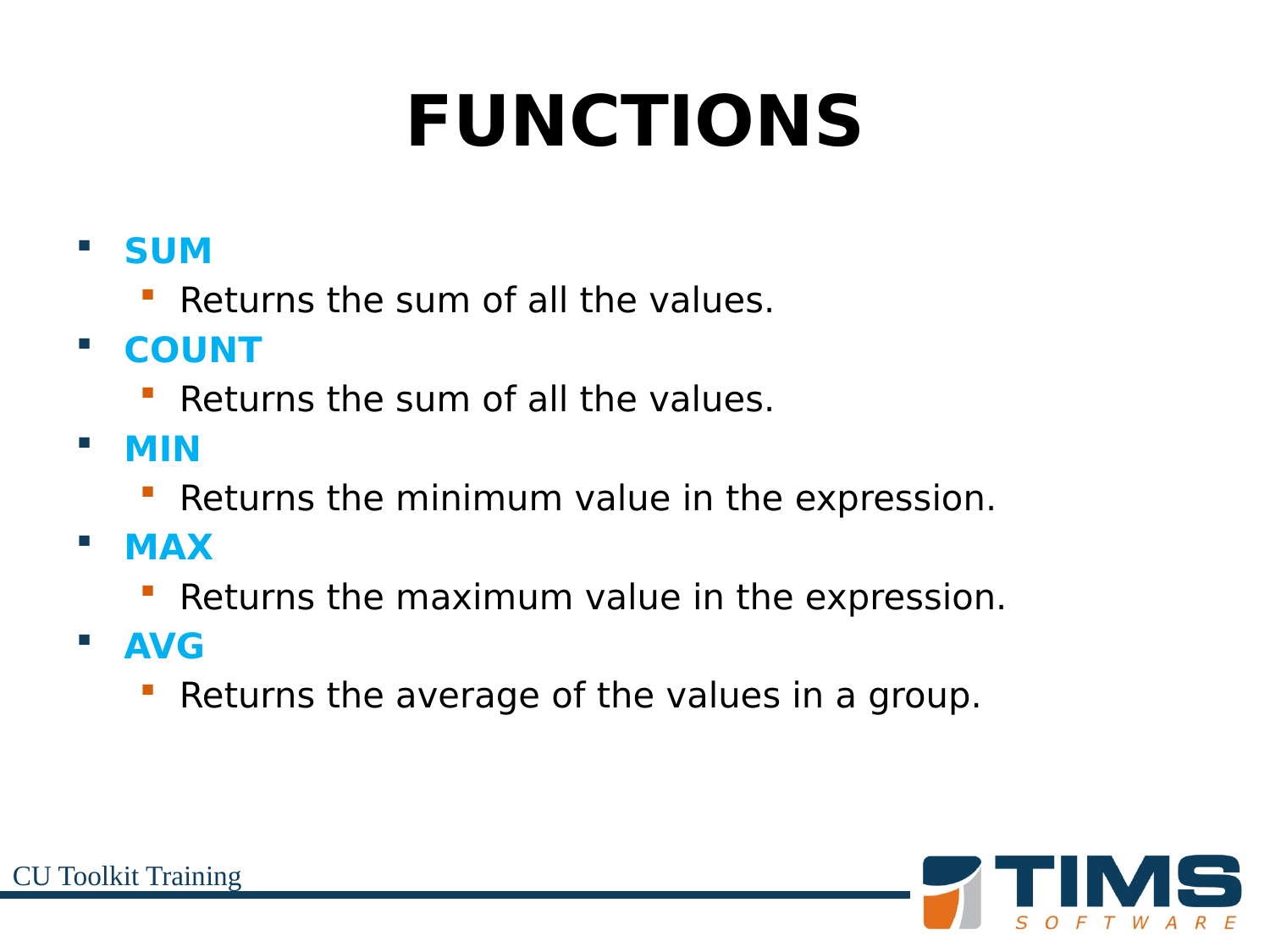

# FUNCTIONS
SUM
Returns the sum of all the values.
COUNT
Returns the sum of all the values.
MIN
Returns the minimum value in the expression.
MAX
Returns the maximum value in the expression.
AVG
Returns the average of the values in a group.

CU Toolkit Training